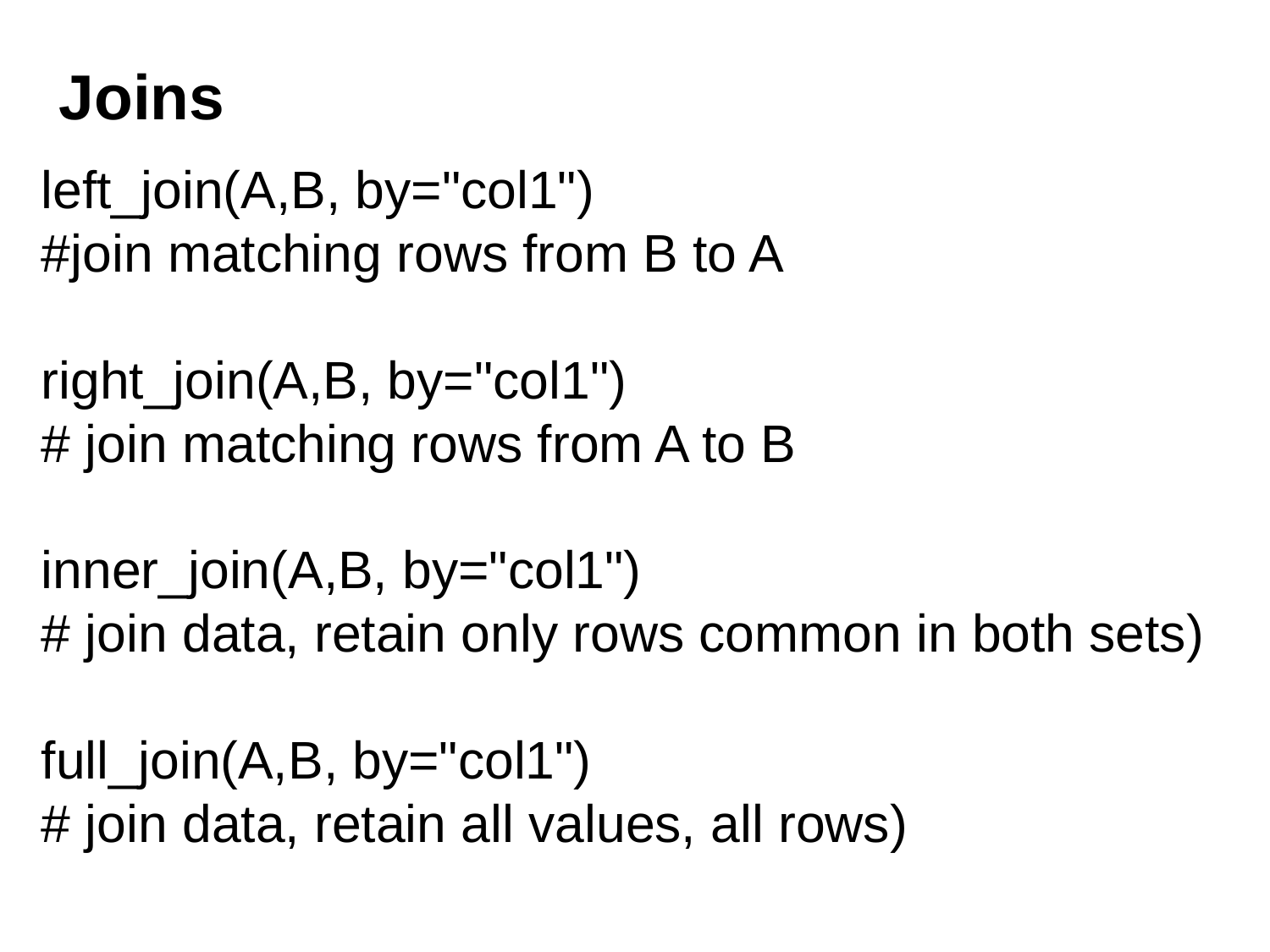

Joins

left_join(A,B, by="col1")
#join matching rows from B to A

right_join(A,B, by="col1")
# join matching rows from A to B

inner_join(A,B, by="col1")
# join data, retain only rows common in both sets)

full_join(A,B, by="col1")
# join data, retain all values, all rows)